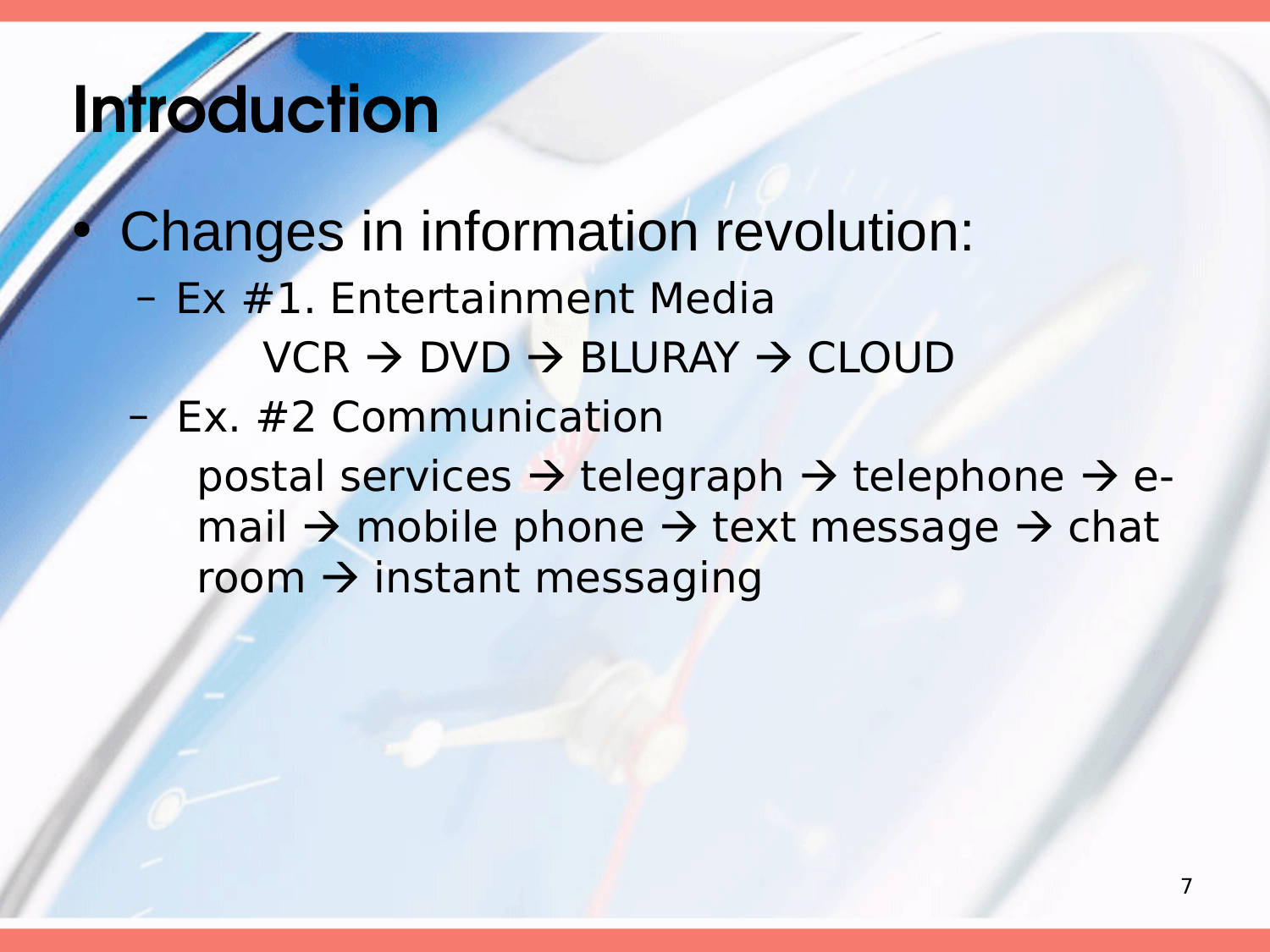

# Introduction
Changes in information revolution:
Ex #1. Entertainment Media
	VCR 🡪 DVD 🡪 BLURAY 🡪 CLOUD
Ex. #2 Communication
postal services 🡪 telegraph 🡪 telephone 🡪 e-mail 🡪 mobile phone 🡪 text message 🡪 chat room 🡪 instant messaging
7